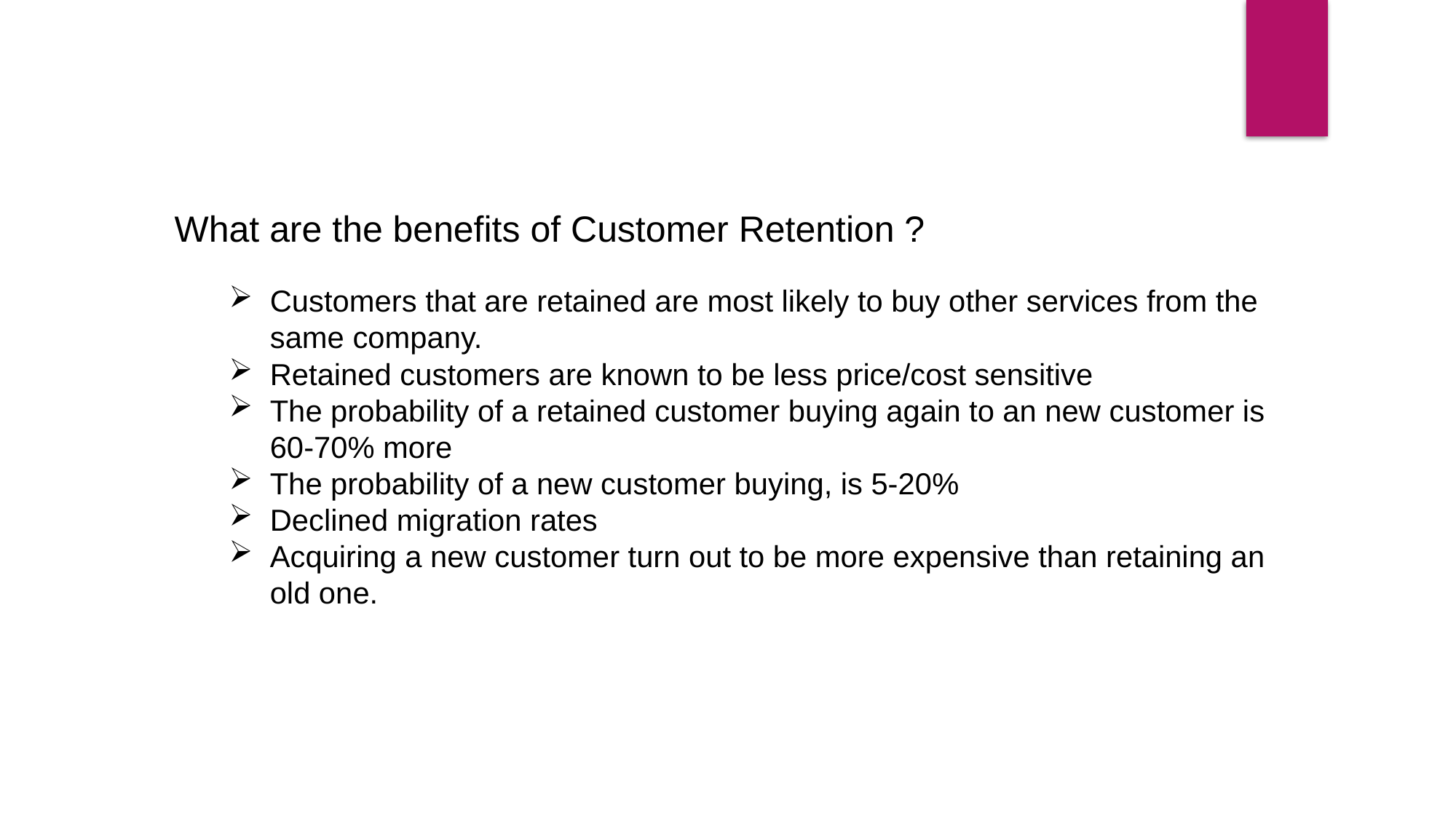

What are the benefits of Customer Retention ?

Customers that are retained are most likely to buy other services from the same company.
Retained customers are known to be less price/cost sensitive
The probability of a retained customer buying again to an new customer is 60-70% more
The probability of a new customer buying, is 5-20%
Declined migration rates
Acquiring a new customer turn out to be more expensive than retaining an old one.